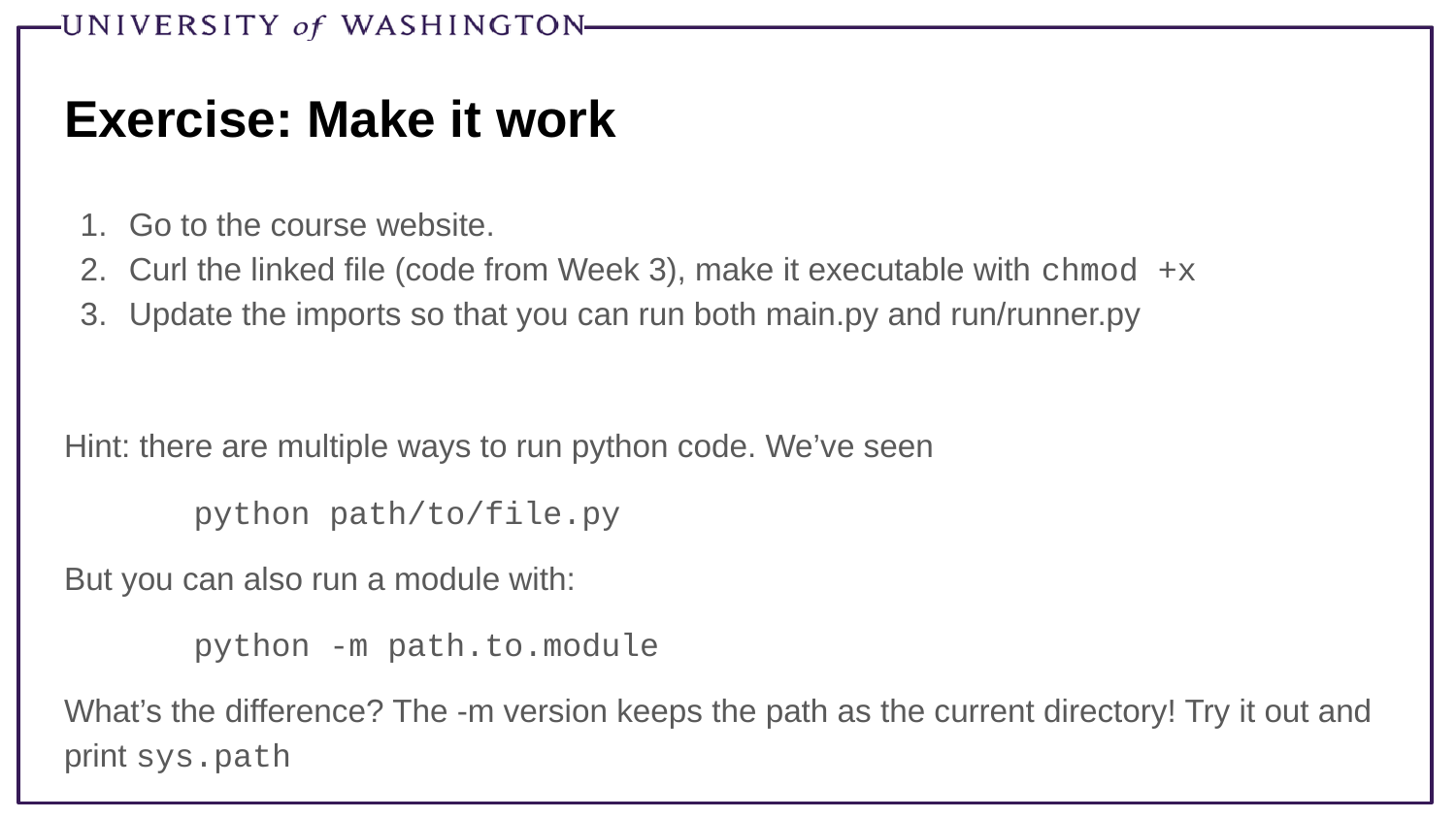

# Exercise: Make it work
Go to the course website.
Curl the linked file (code from Week 3), make it executable with chmod +x
Update the imports so that you can run both main.py and run/runner.py

Hint: there are multiple ways to run python code. We’ve seen
	python path/to/file.py
But you can also run a module with:
	python -m path.to.module
What’s the difference? The -m version keeps the path as the current directory! Try it out and print sys.path